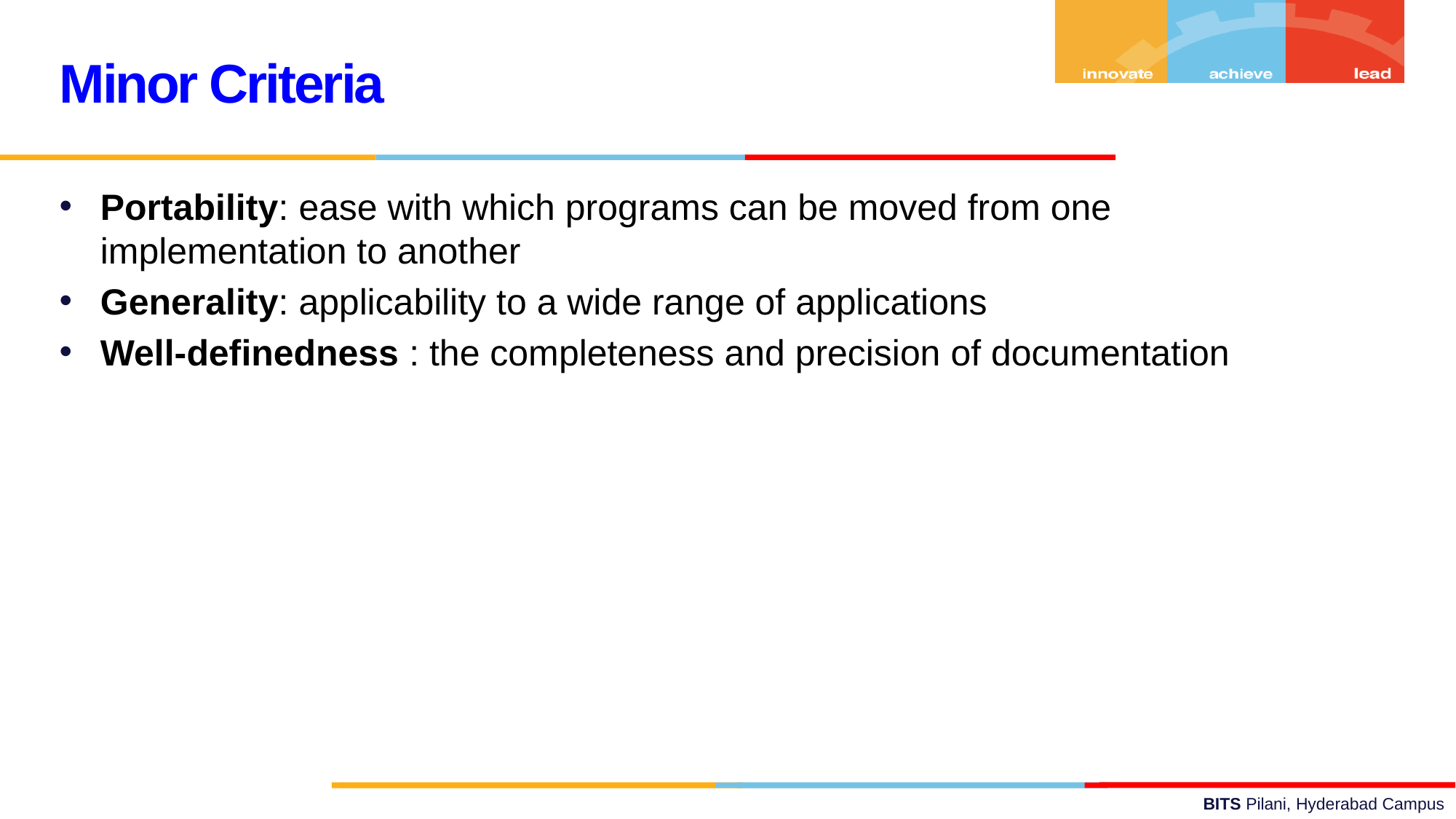

Minor Criteria
Portability: ease with which programs can be moved from one implementation to another
Generality: applicability to a wide range of applications
Well-definedness : the completeness and precision of documentation